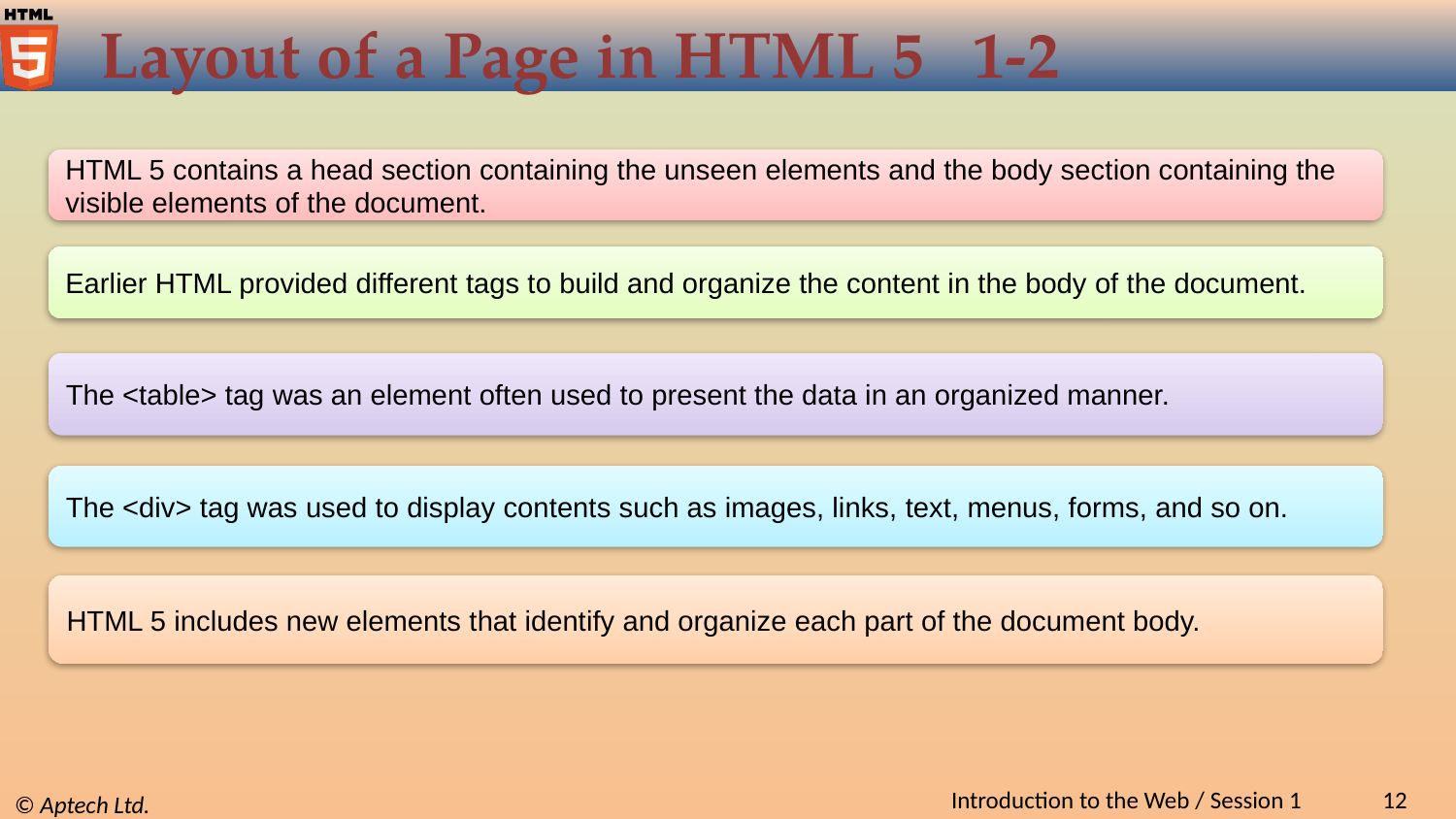

# Layout of a Page in HTML 5   1-2

HTML 5 contains a head section containing the unseen elements and the body section containing the visible elements of the document.

Earlier HTML provided different tags to build and organize the content in the body of the document.

The <table> tag was an element often used to present the data in an organized manner.

The <div> tag was used to display contents such as images, links, text, menus, forms, and so on.

HTML 5 includes new elements that identify and organize each part of the document body.
Introduction to the Web / Session 1
12